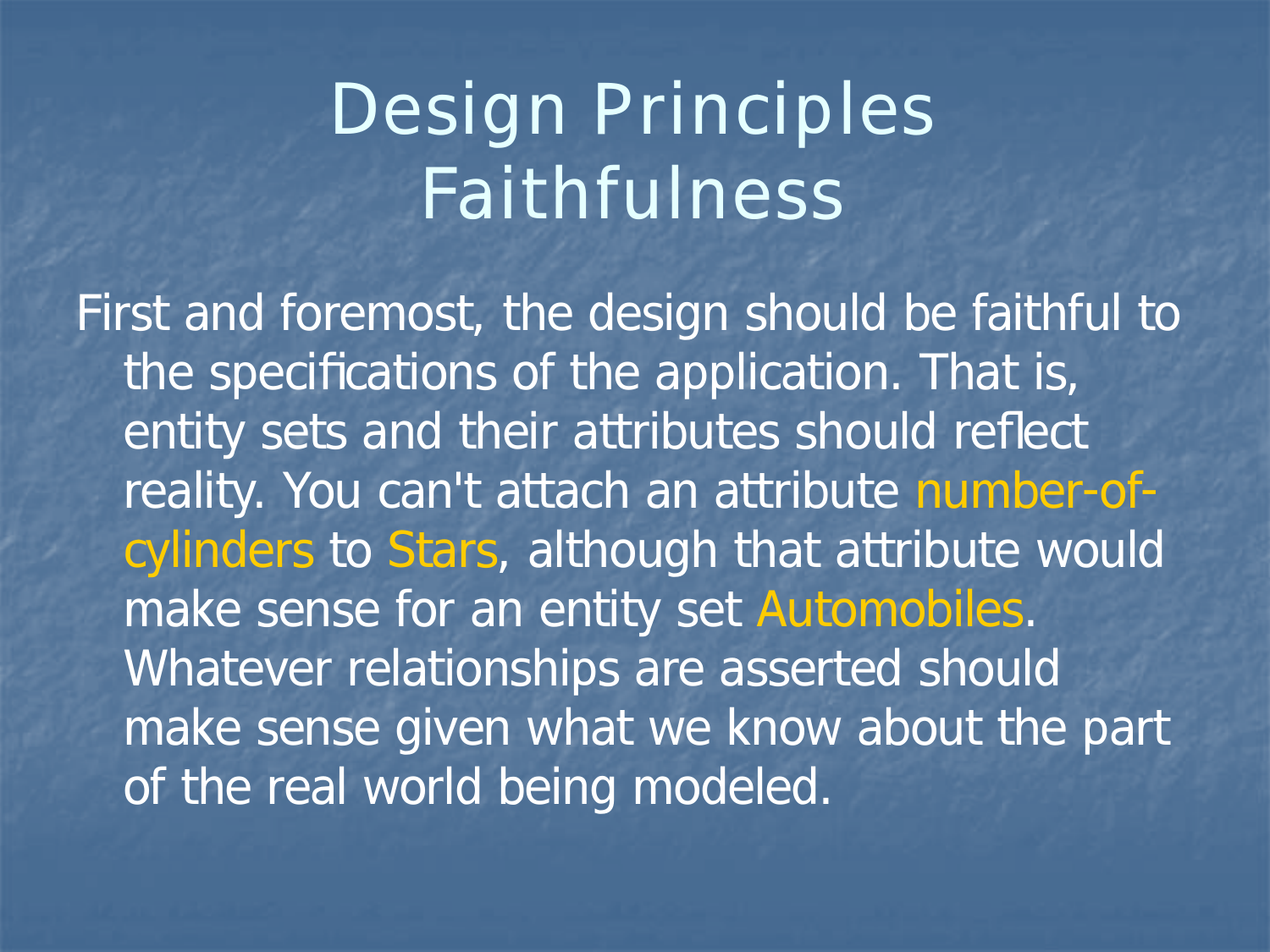

# Design Principles Faithfulness
First and foremost, the design should be faithful to the specifications of the application. That is, entity sets and their attributes should reflect reality. You can't attach an attribute number-of-cylinders to Stars, although that attribute would make sense for an entity set Automobiles. Whatever relationships are asserted should make sense given what we know about the part of the real world being modeled.